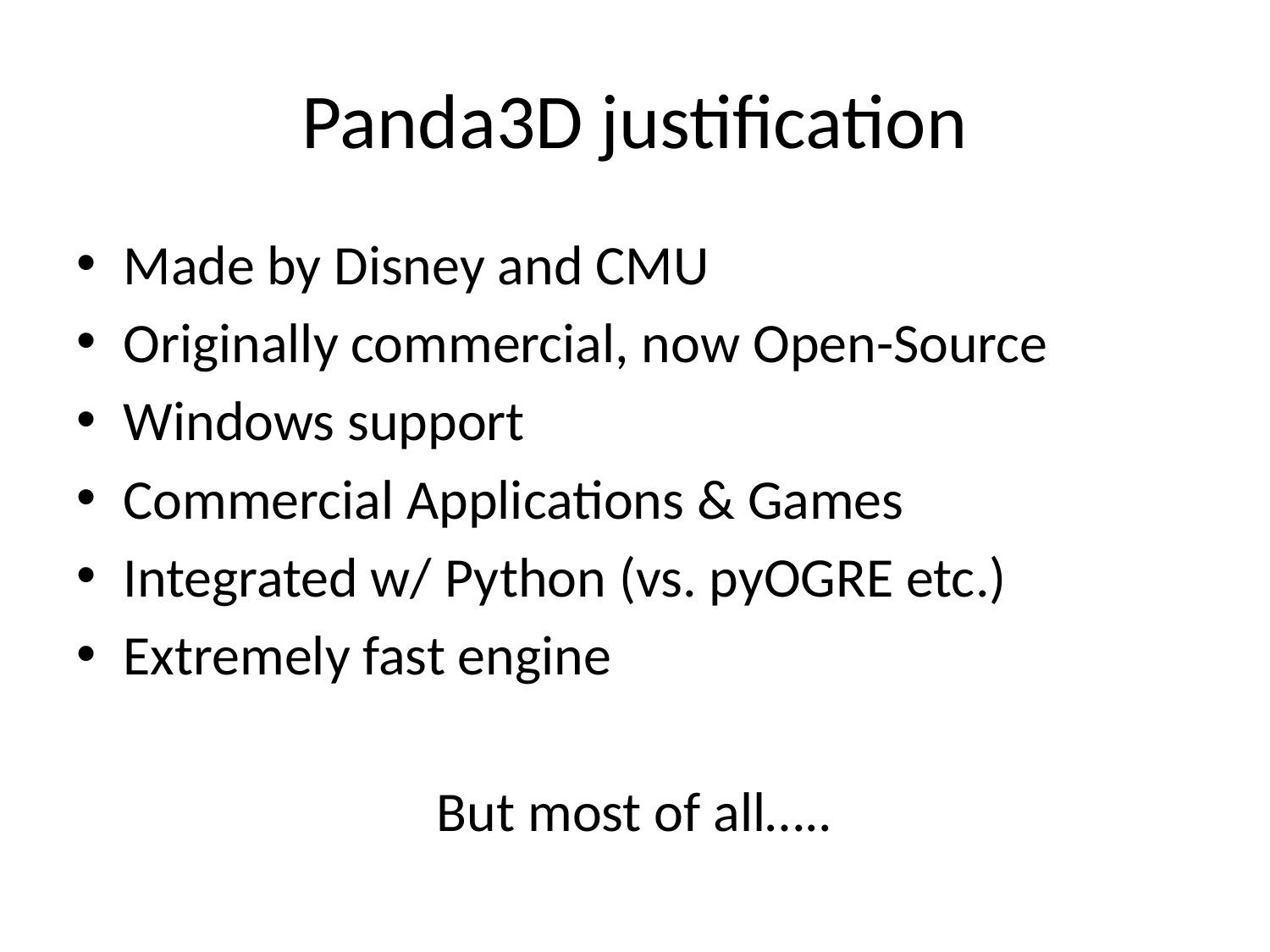

# Panda3D justification
Made by Disney and CMU
Originally commercial, now Open-Source
Windows support
Commercial Applications & Games
Integrated w/ Python (vs. pyOGRE etc.)
Extremely fast engine

But most of all…..